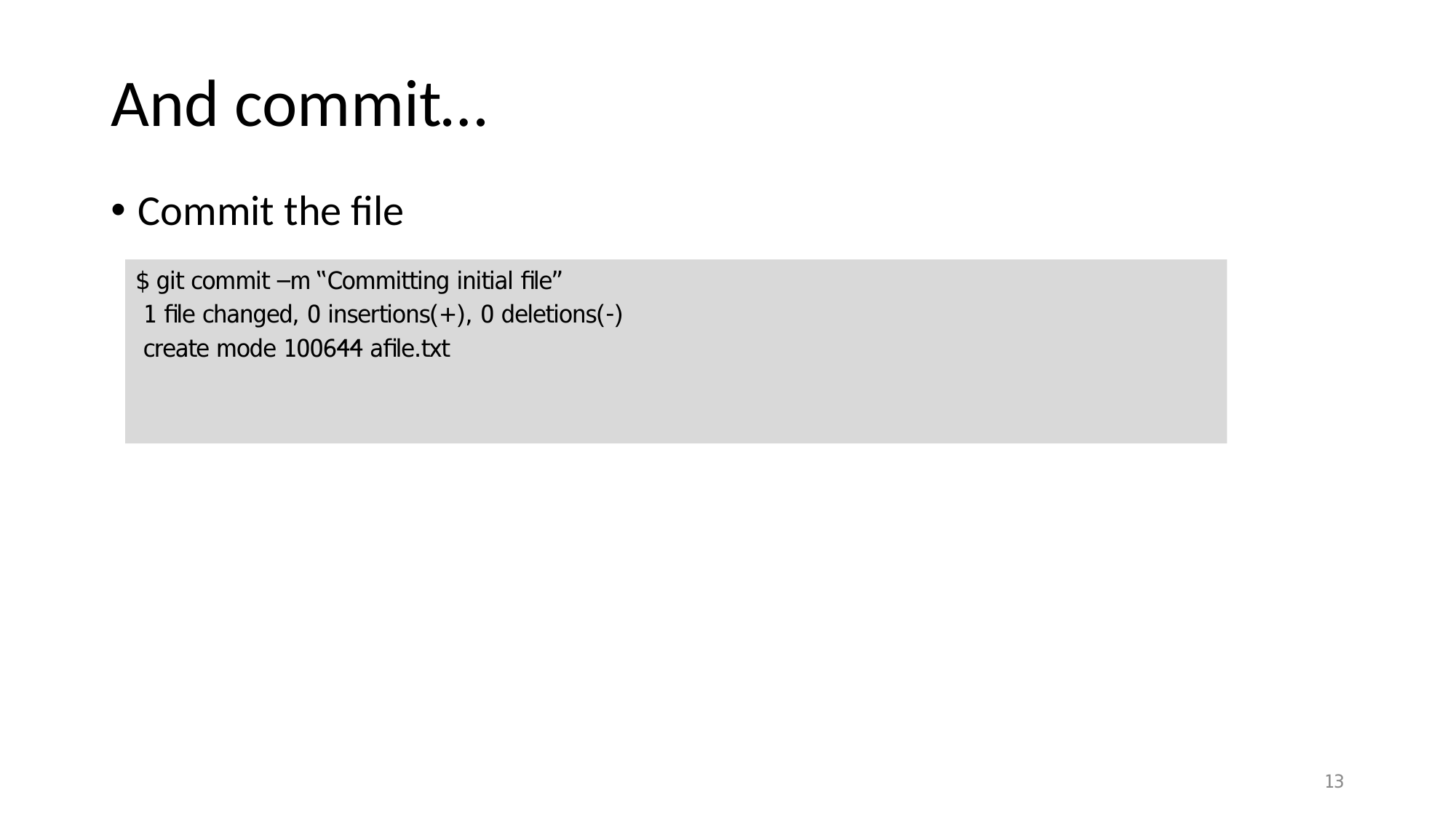

# And commit…
Commit the file

$ git commit –m “Committing initial file”
 1 file changed, 0 insertions(+), 0 deletions(-)
 create mode 100644 afile.txt

13